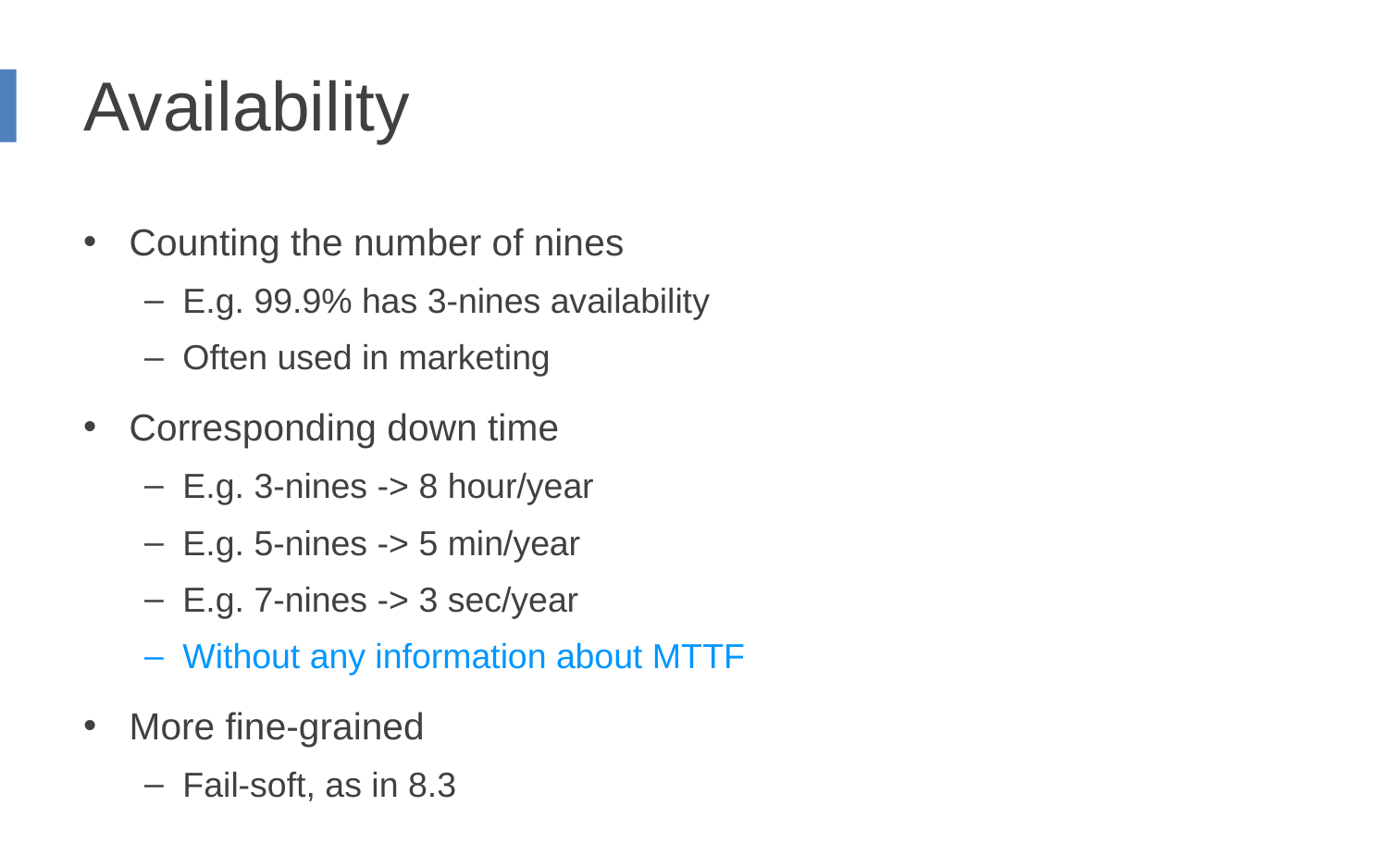

# Availability
Counting the number of nines
E.g. 99.9% has 3-nines availability
Often used in marketing
Corresponding down time
E.g. 3-nines -> 8 hour/year
E.g. 5-nines -> 5 min/year
E.g. 7-nines -> 3 sec/year
Without any information about MTTF
More fine-grained
Fail-soft, as in 8.3